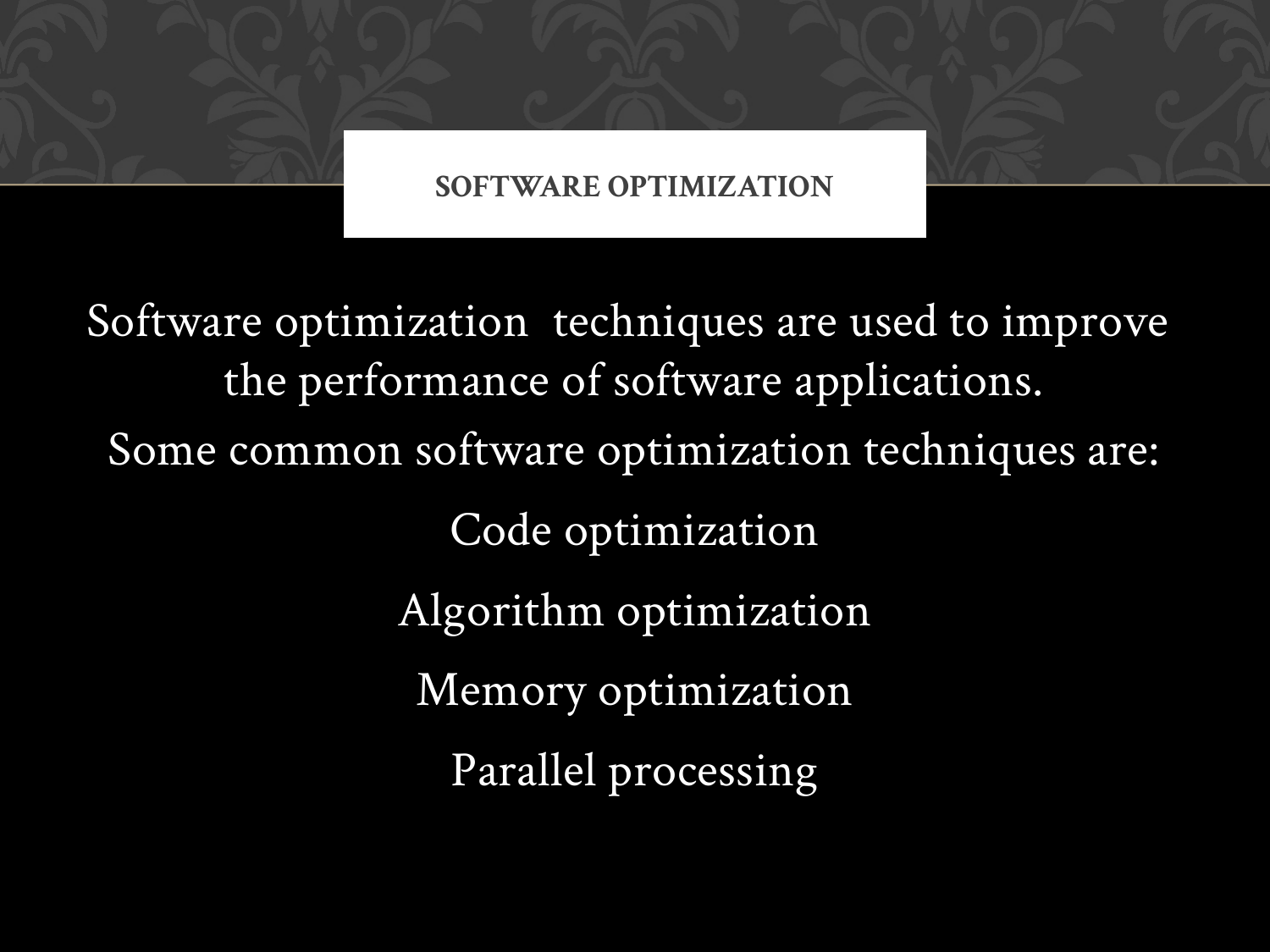

# Software optimization
Software optimization  techniques are used to improve  the performance of software applications.
Some common software optimization techniques are:
Code optimization
Algorithm optimization
Memory optimization
Parallel processing